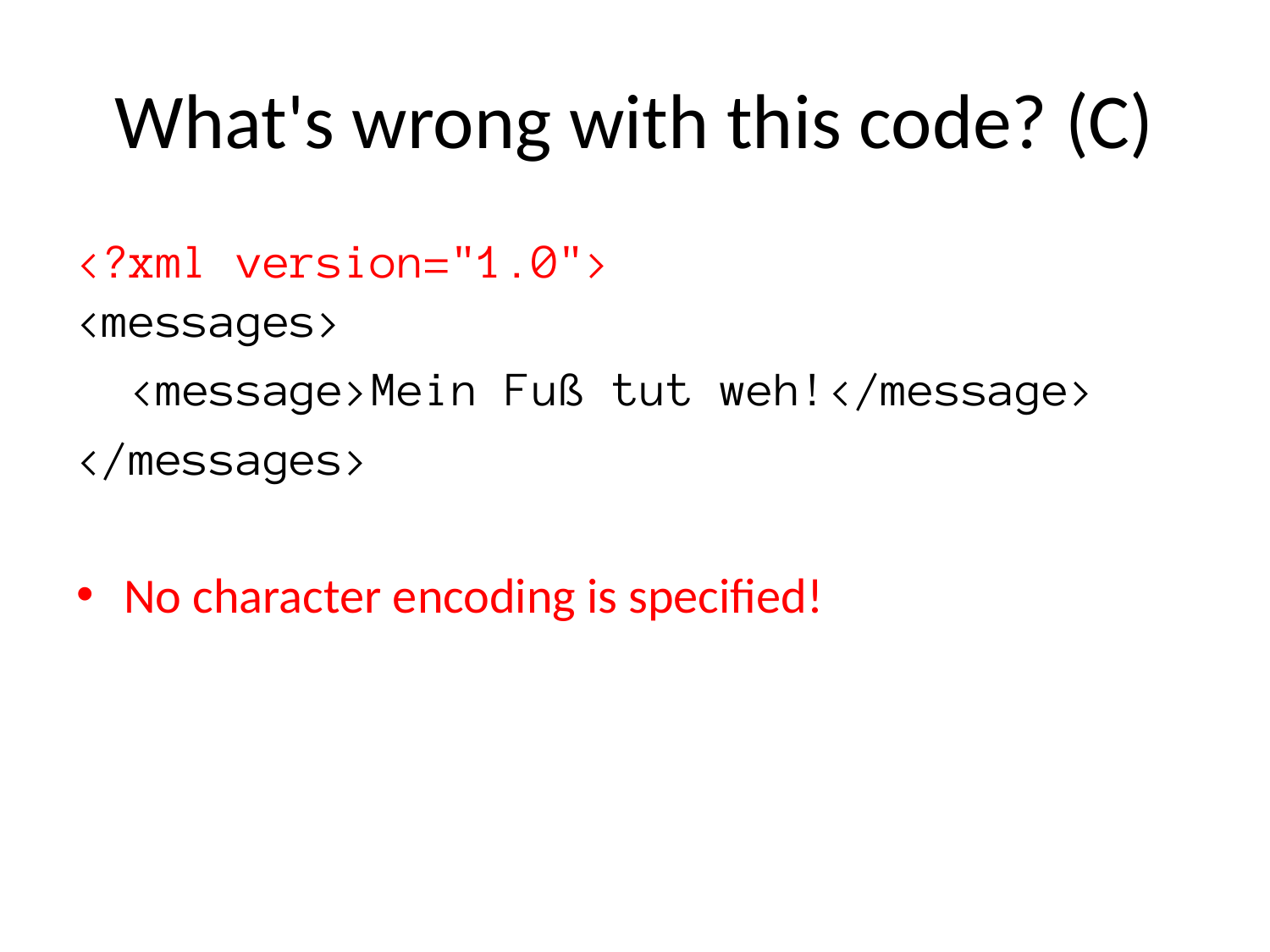

# What's wrong with this code? (C)
<?xml version="1.0">
<messages>
  <message>Mein Fuß tut weh!</message>
</messages>

No character encoding is specified!